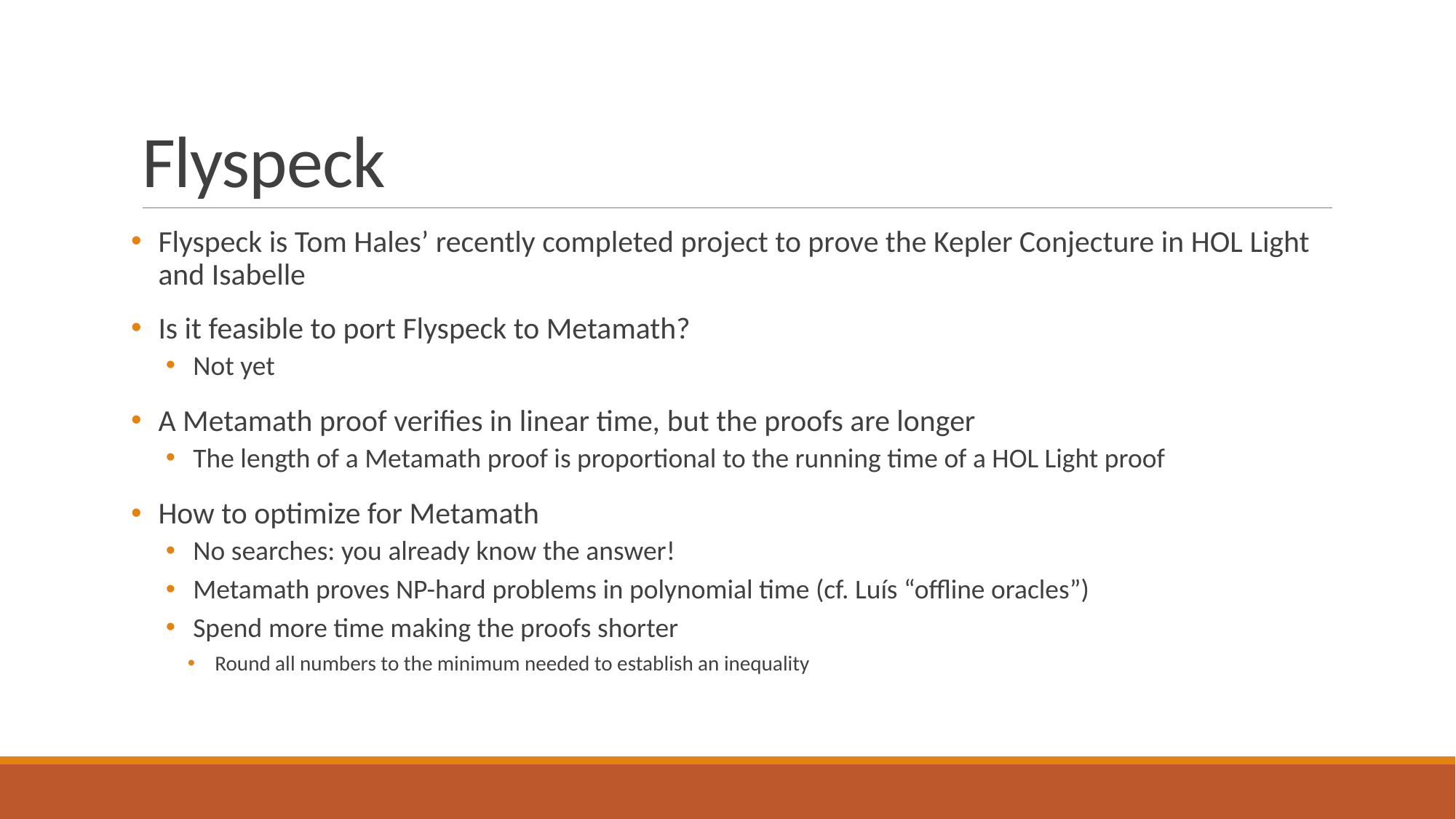

# Flyspeck
Flyspeck is Tom Hales’ recently completed project to prove the Kepler Conjecture in HOL Light and Isabelle
Is it feasible to port Flyspeck to Metamath?
Not yet
A Metamath proof verifies in linear time, but the proofs are longer
The length of a Metamath proof is proportional to the running time of a HOL Light proof
How to optimize for Metamath
No searches: you already know the answer!
Metamath proves NP-hard problems in polynomial time (cf. Luís “offline oracles”)
Spend more time making the proofs shorter
Round all numbers to the minimum needed to establish an inequality